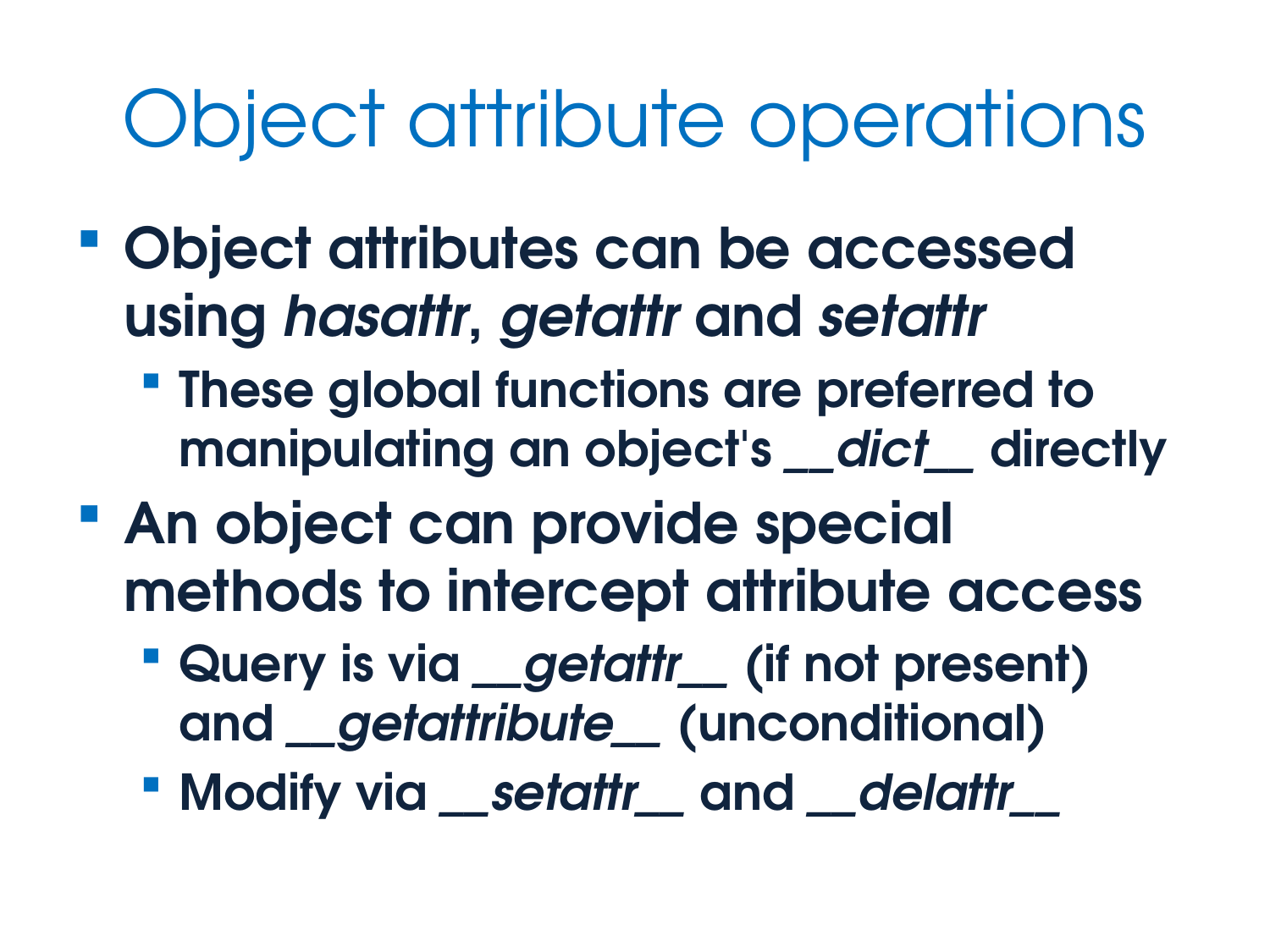

# Object attribute operations
Object attributes can be accessed using hasattr, getattr and setattr
These global functions are preferred to manipulating an object's __dict__ directly
An object can provide special methods to intercept attribute access
Query is via __getattr__ (if not present) and __getattribute__ (unconditional)
Modify via __setattr__ and __delattr__